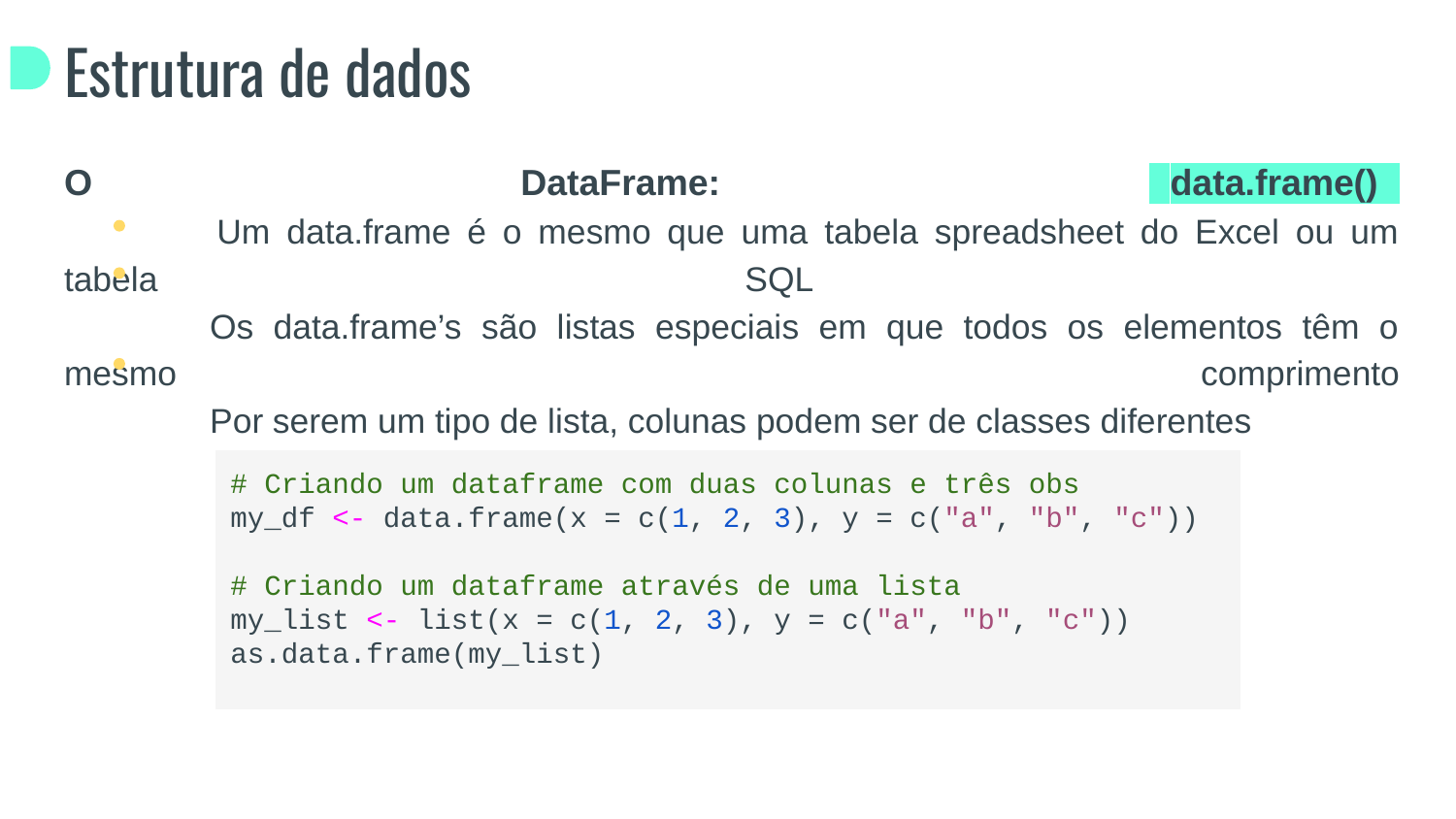

# Estrutura de dados

O DataFrame: +data.frame()+
 	Um data.frame é o mesmo que uma tabela spreadsheet do Excel ou um tabela SQL
	Os data.frame’s são listas especiais em que todos os elementos têm o mesmo comprimento
	Por serem um tipo de lista, colunas podem ser de classes diferentes

# Criando um dataframe com duas colunas e três obs
my_df <- data.frame(x = c(1, 2, 3), y = c("a", "b", "c"))

# Criando um dataframe através de uma lista
my_list <- list(x = c(1, 2, 3), y = c("a", "b", "c"))
as.data.frame(my_list)